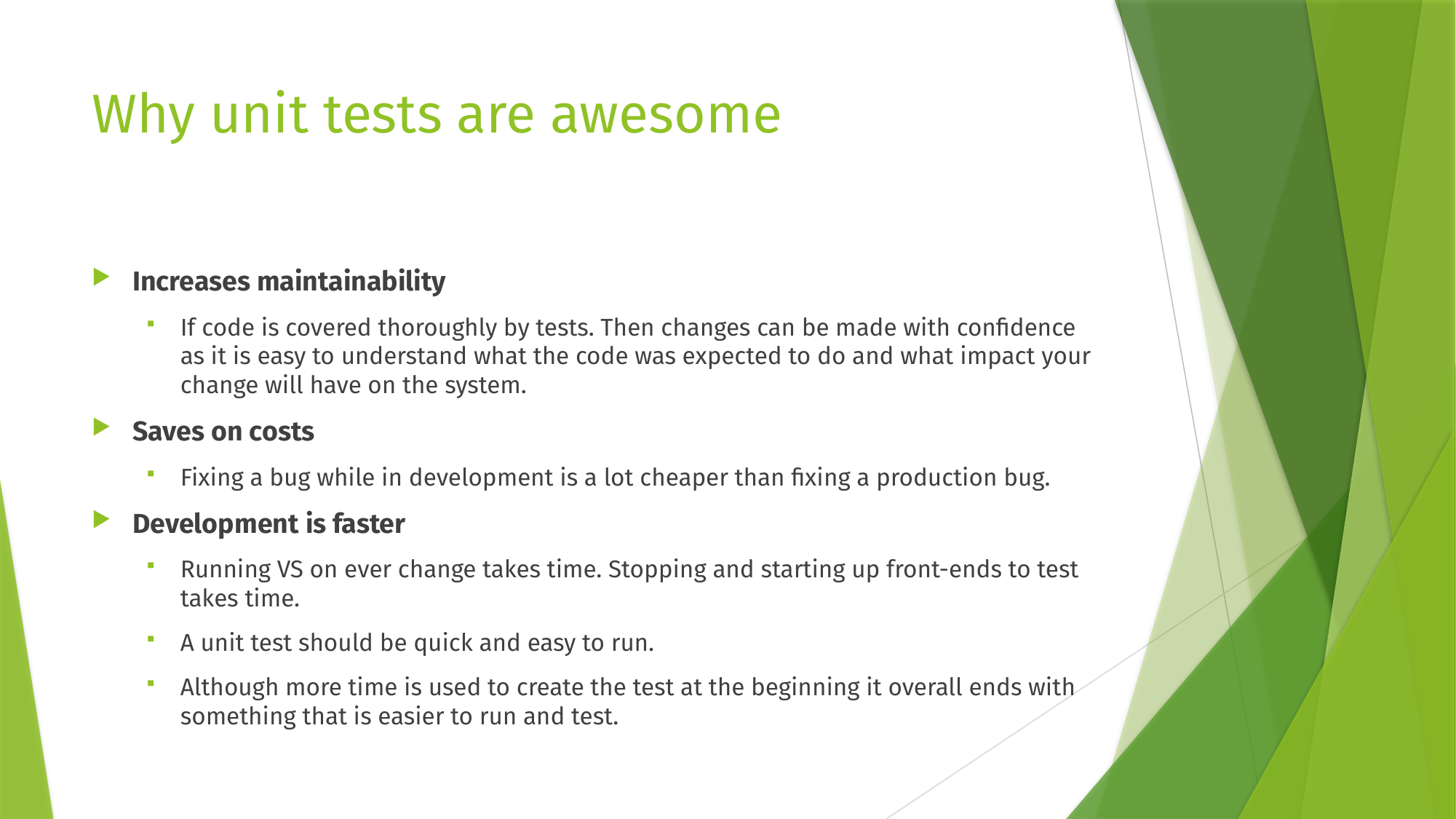

# Why unit tests are awesome
Increases maintainability
If code is covered thoroughly by tests. Then changes can be made with confidence as it is easy to understand what the code was expected to do and what impact your change will have on the system.
Saves on costs
Fixing a bug while in development is a lot cheaper than fixing a production bug.
Development is faster
Running VS on ever change takes time. Stopping and starting up front-ends to test takes time.
A unit test should be quick and easy to run.
Although more time is used to create the test at the beginning it overall ends with something that is easier to run and test.